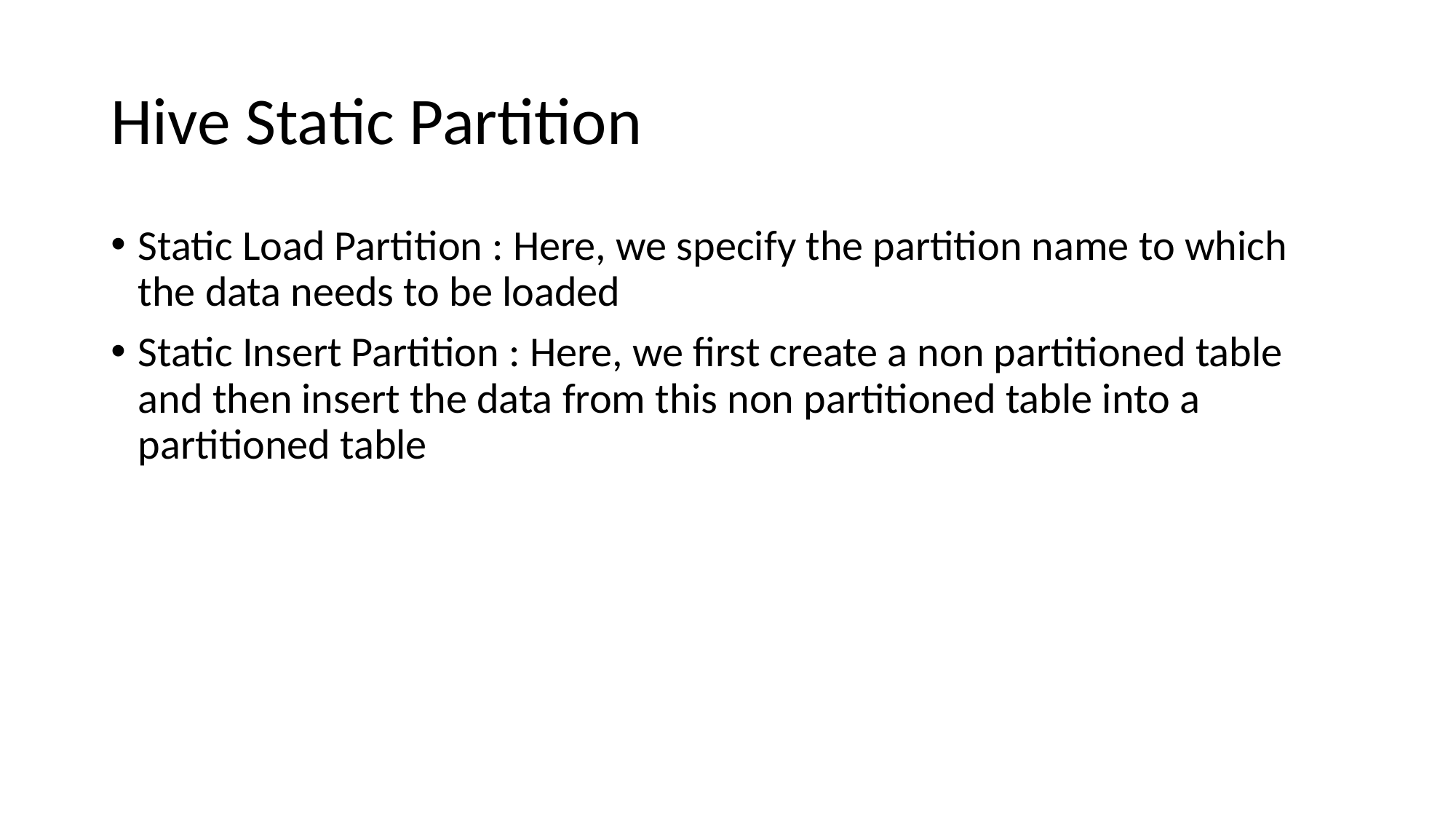

# Hive Static Partition
Static Load Partition : Here, we specify the partition name to which the data needs to be loaded
Static Insert Partition : Here, we first create a non partitioned table and then insert the data from this non partitioned table into a partitioned table